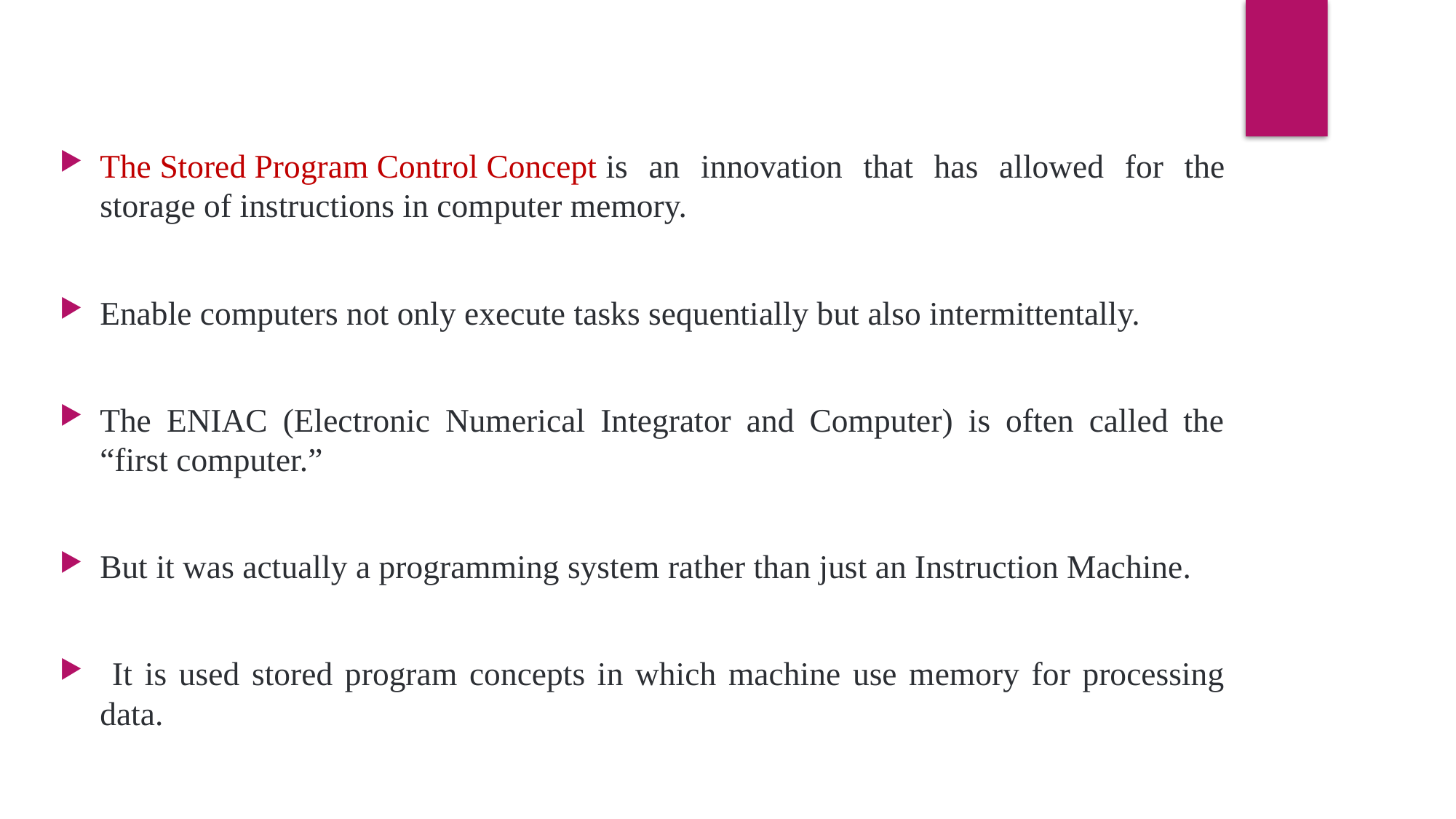

The Stored Program Control Concept is an innovation that has allowed for the storage of instructions in computer memory.

Enable computers not only execute tasks sequentially but also intermittentally.

The ENIAC (Electronic Numerical Integrator and Computer) is often called the “first computer.”

But it was actually a programming system rather than just an Instruction Machine.

 It is used stored program concepts in which machine use memory for processing data.